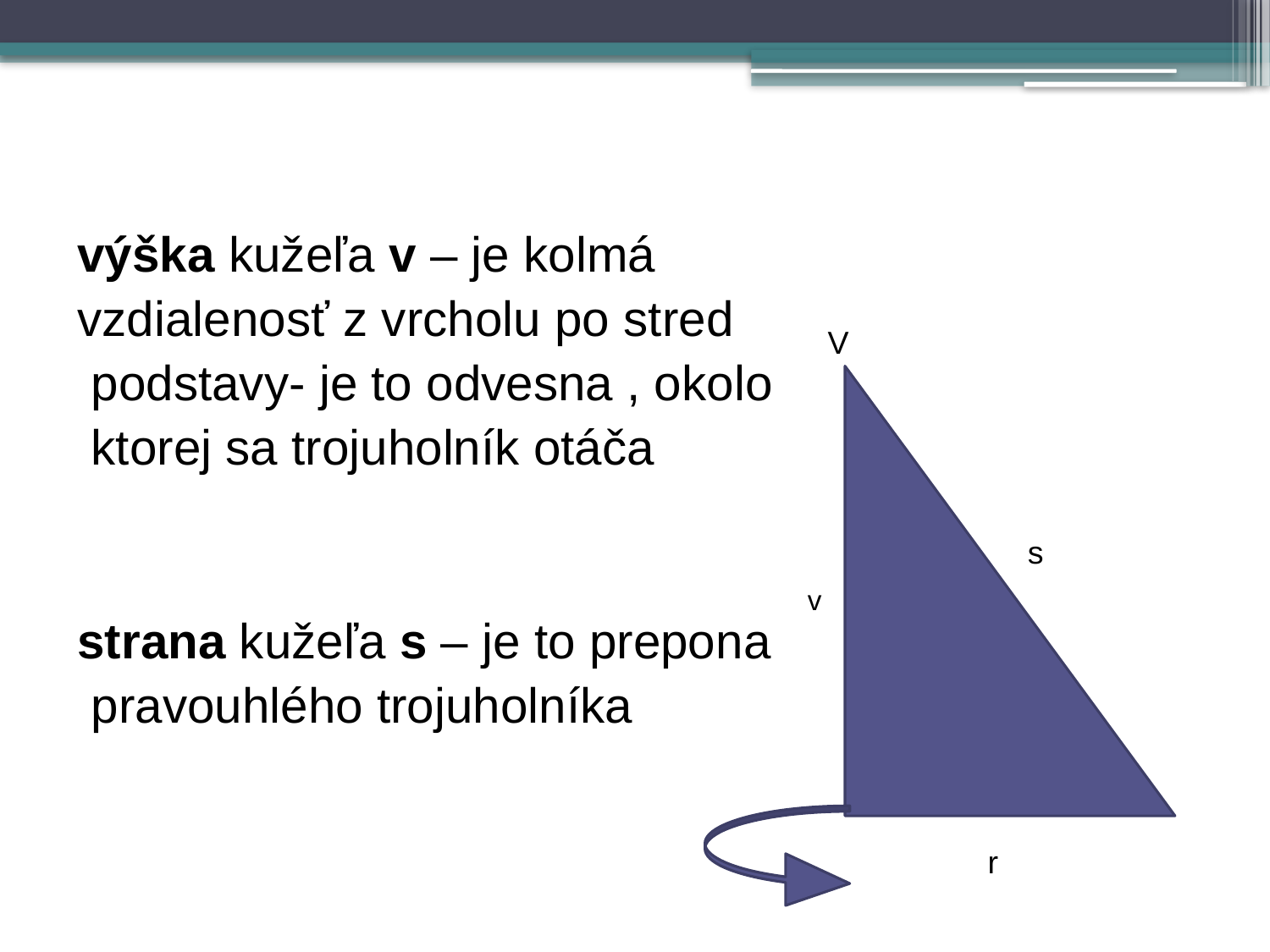

#
výška kužeľa v – je kolmá
vzdialenosť z vrcholu po stred
 podstavy- je to odvesna , okolo
 ktorej sa trojuholník otáča

strana kužeľa s – je to prepona
 pravouhlého trojuholníka

V

s
v

r